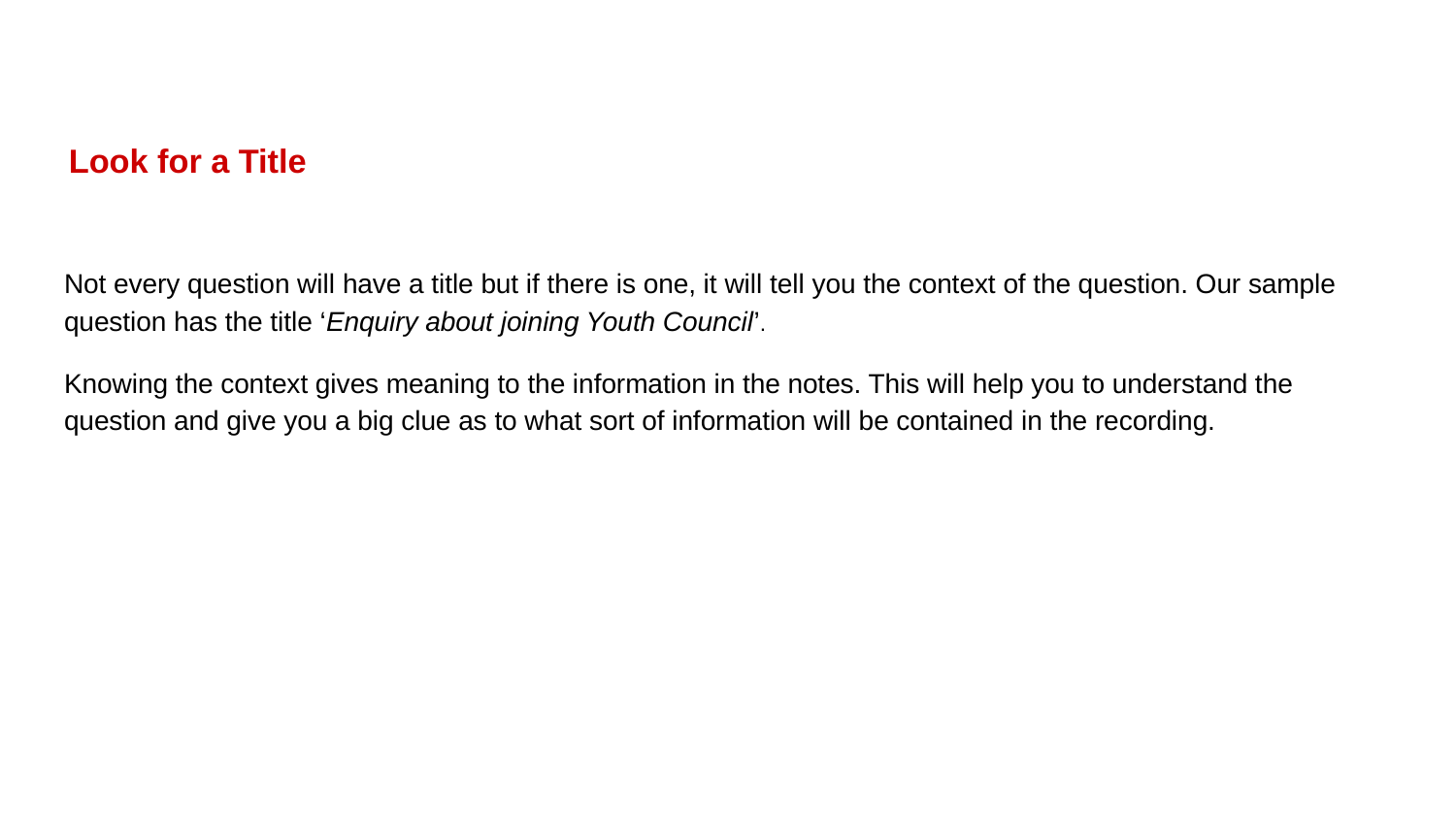

# Look for a Title

Not every question will have a title but if there is one, it will tell you the context of the question. Our sample question has the title ‘Enquiry about joining Youth Council’.
Knowing the context gives meaning to the information in the notes. This will help you to understand the question and give you a big clue as to what sort of information will be contained in the recording.